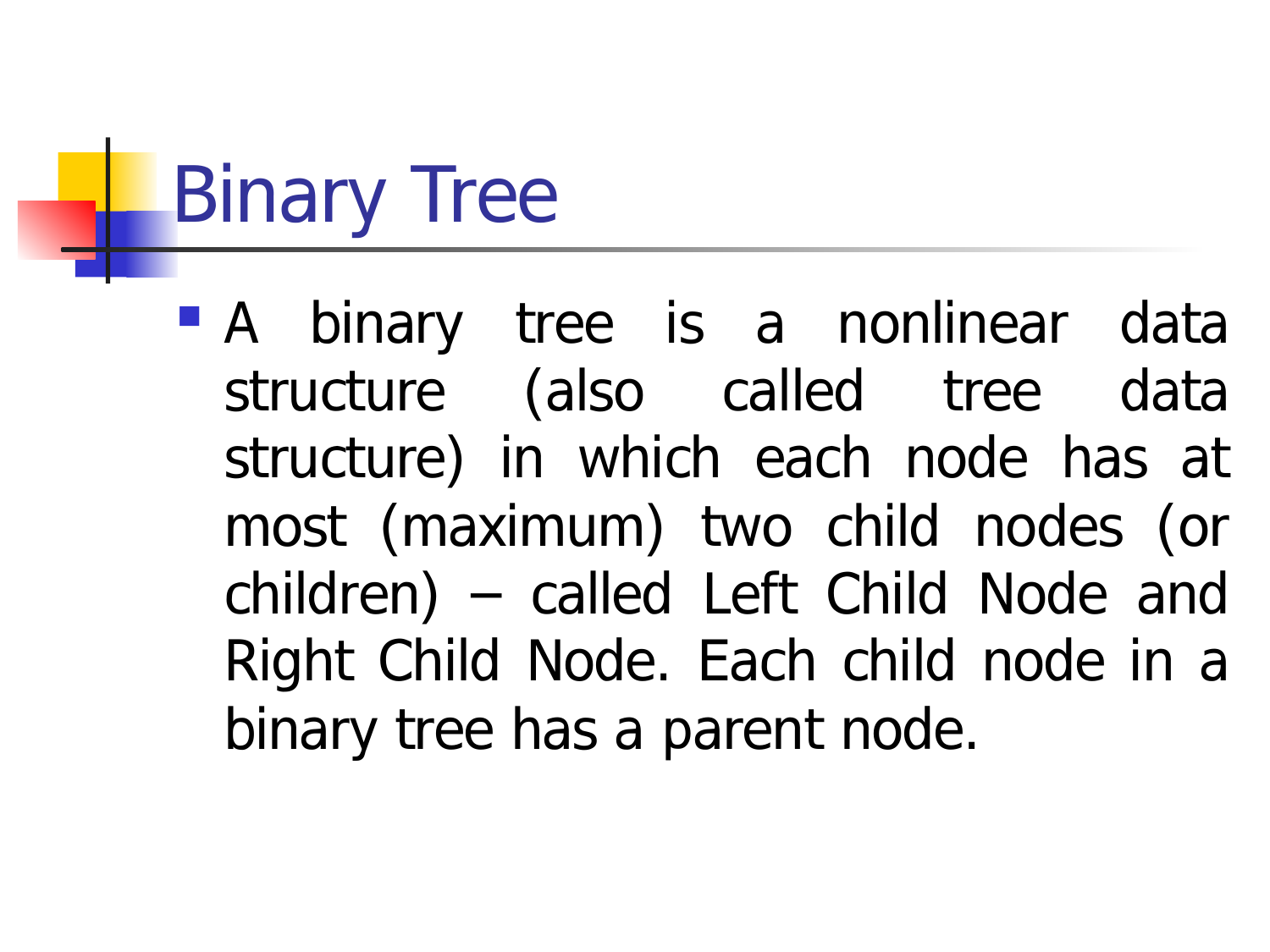

# Binary Tree
A binary tree is a nonlinear data structure (also called tree data structure) in which each node has at most (maximum) two child nodes (or children) – called Left Child Node and Right Child Node. Each child node in a binary tree has a parent node.